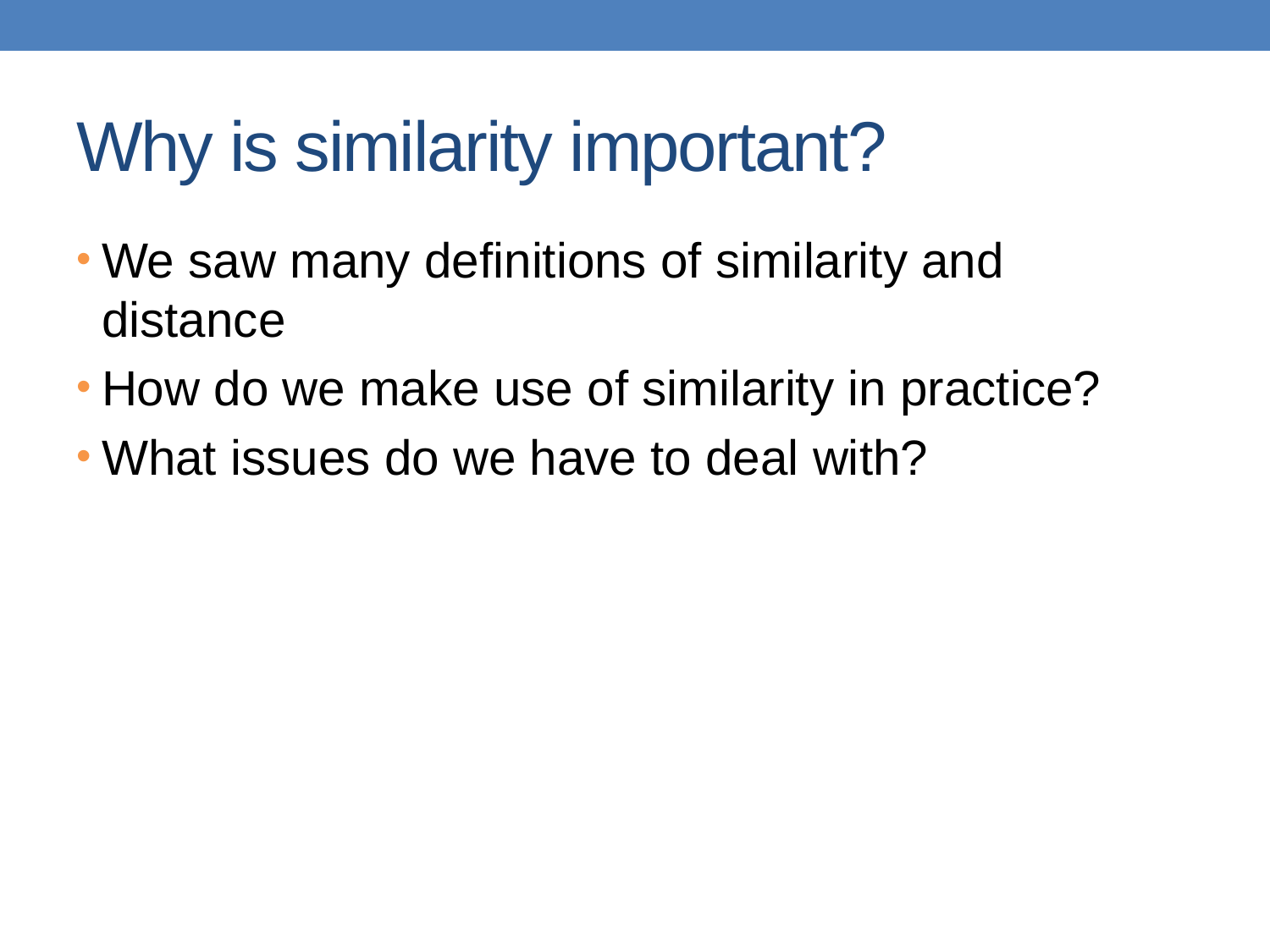

# Why is similarity important?
We saw many definitions of similarity and distance
How do we make use of similarity in practice?
What issues do we have to deal with?